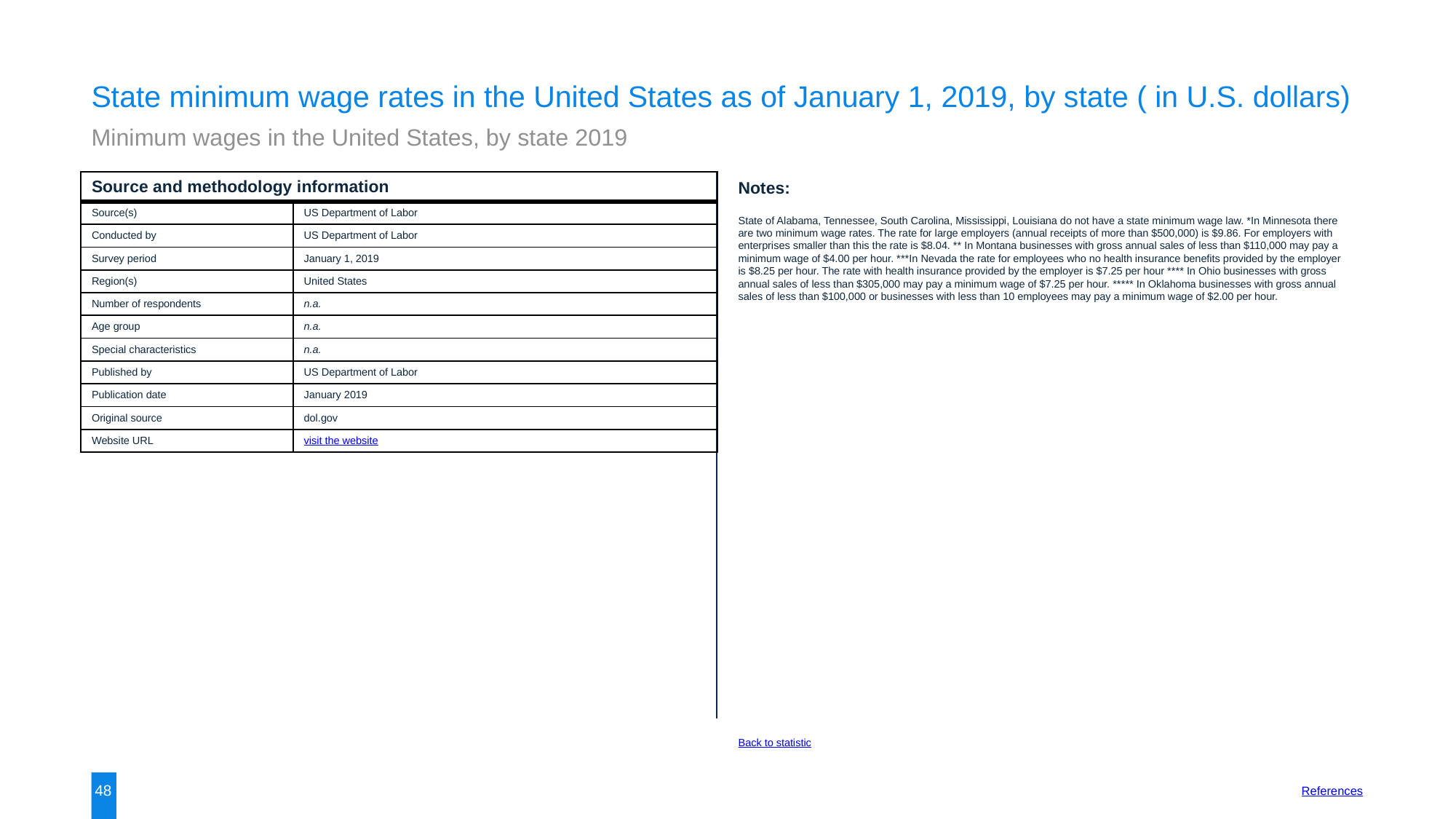

State minimum wage rates in the United States as of January 1, 2019, by state ( in U.S. dollars)
Minimum wages in the United States, by state 2019
| Source and methodology information |  |
| --- | --- |
| Source(s) | US Department of Labor |
| Conducted by | US Department of Labor |
| Survey period | January 1, 2019 |
| Region(s) | United States |
| Number of respondents | n.a. |
| Age group | n.a. |
| Special characteristics | n.a. |
| Published by | US Department of Labor |
| Publication date | January 2019 |
| Original source | dol.gov |
| Website URL | visit the website |

Notes:

State of Alabama, Tennessee, South Carolina, Mississippi, Louisiana do not have a state minimum wage law. *In Minnesota there are two minimum wage rates. The rate for large employers (annual receipts of more than $500,000) is $9.86. For employers with enterprises smaller than this the rate is $8.04. ** In Montana businesses with gross annual sales of less than $110,000 may pay a minimum wage of $4.00 per hour. ***In Nevada the rate for employees who no health insurance benefits provided by the employer is $8.25 per hour. The rate with health insurance provided by the employer is $7.25 per hour **** In Ohio businesses with gross annual sales of less than $305,000 may pay a minimum wage of $7.25 per hour. ***** In Oklahoma businesses with gross annual sales of less than $100,000 or businesses with less than 10 employees may pay a minimum wage of $2.00 per hour.
Back to statistic

48
References